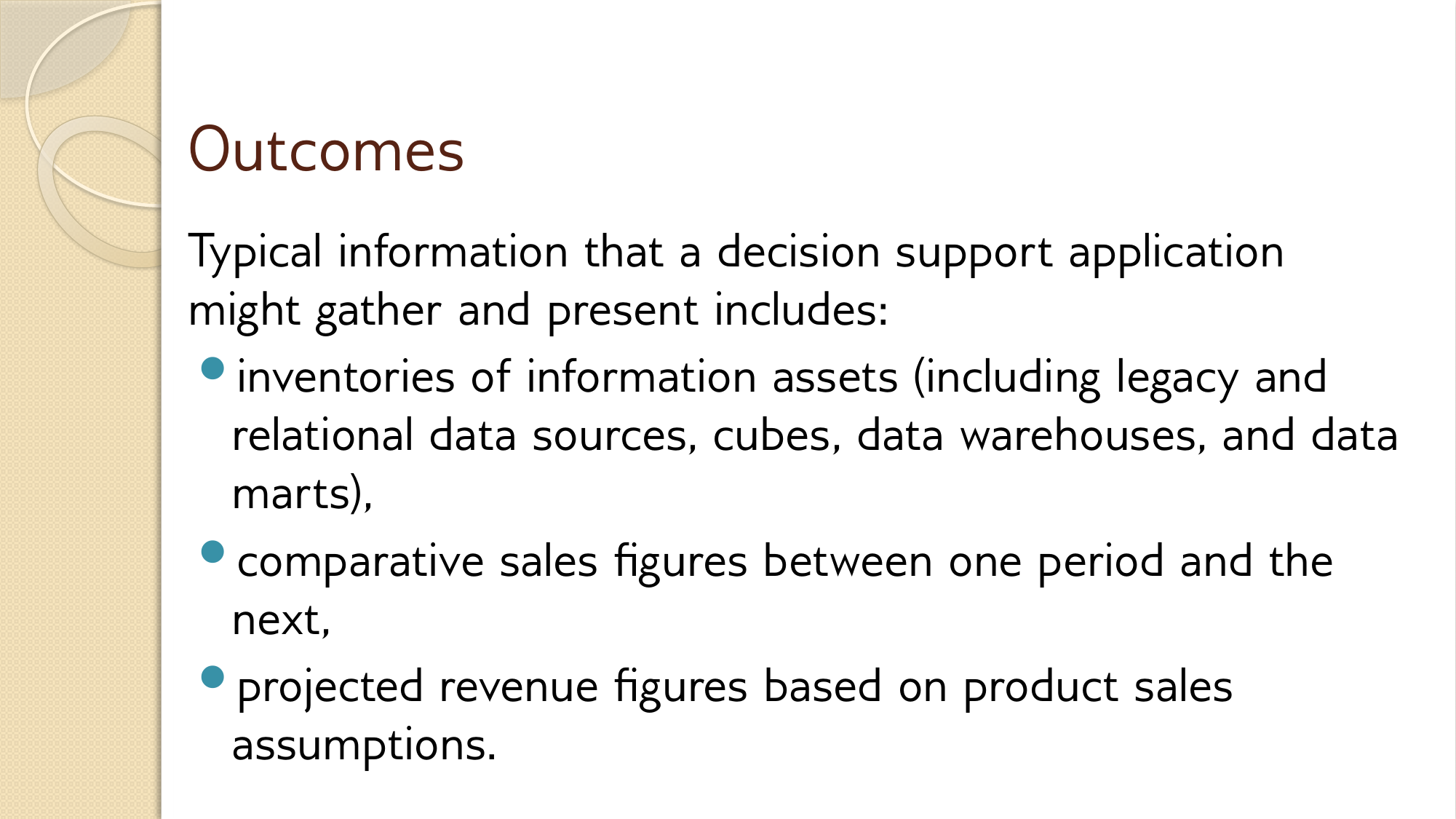

# Outcomes
Typical information that a decision support application might gather and present includes:
inventories of information assets (including legacy and relational data sources, cubes, data warehouses, and data marts),
comparative sales figures between one period and the next,
projected revenue figures based on product sales assumptions.